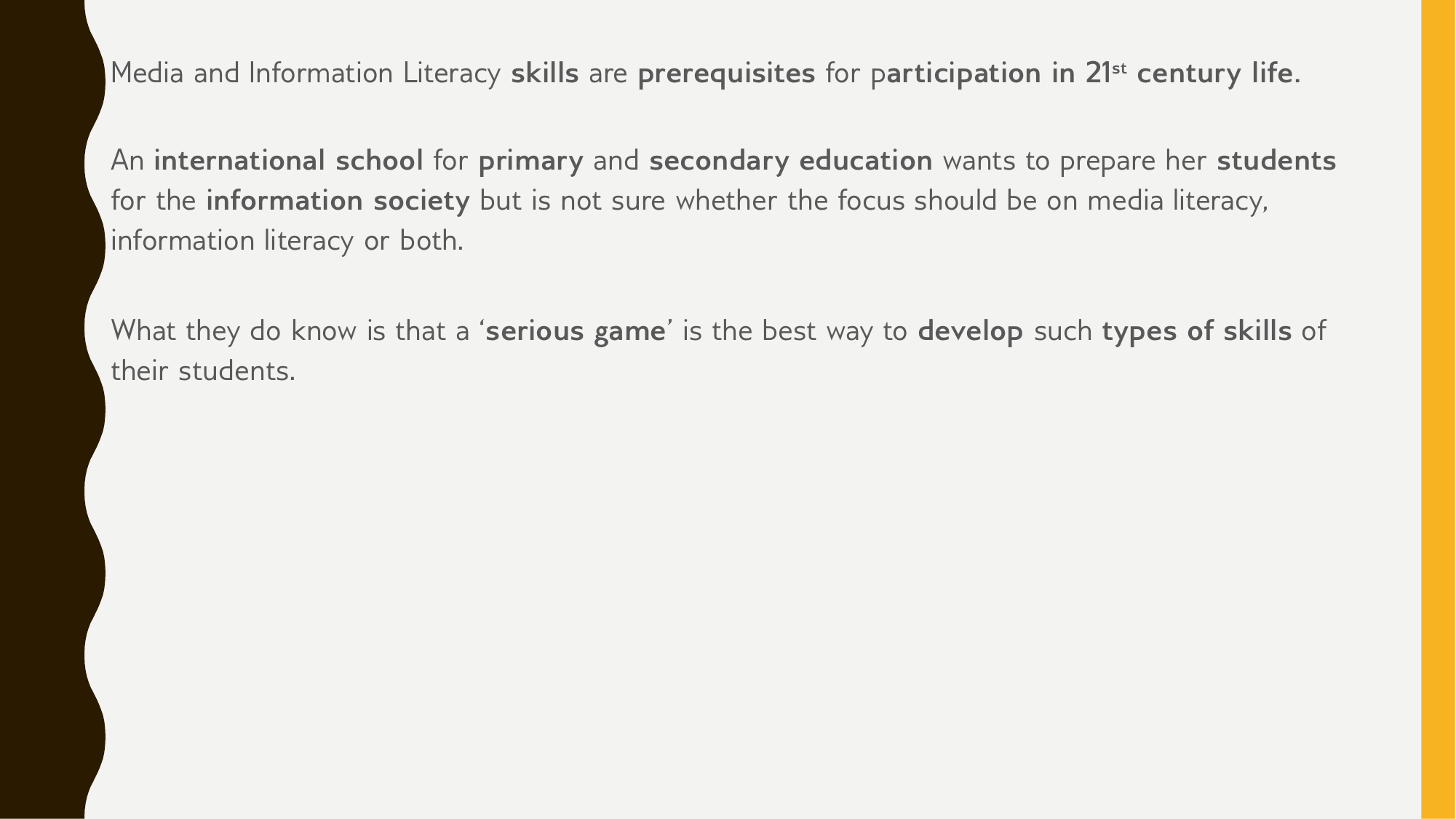

Media and Information Literacy skills are prerequisites for participation in 21st century life.
An international school for primary and secondary education wants to prepare her students for the information society but is not sure whether the focus should be on media literacy, information literacy or both.
What they do know is that a ‘serious game’ is the best way to develop such types of skills of their students.